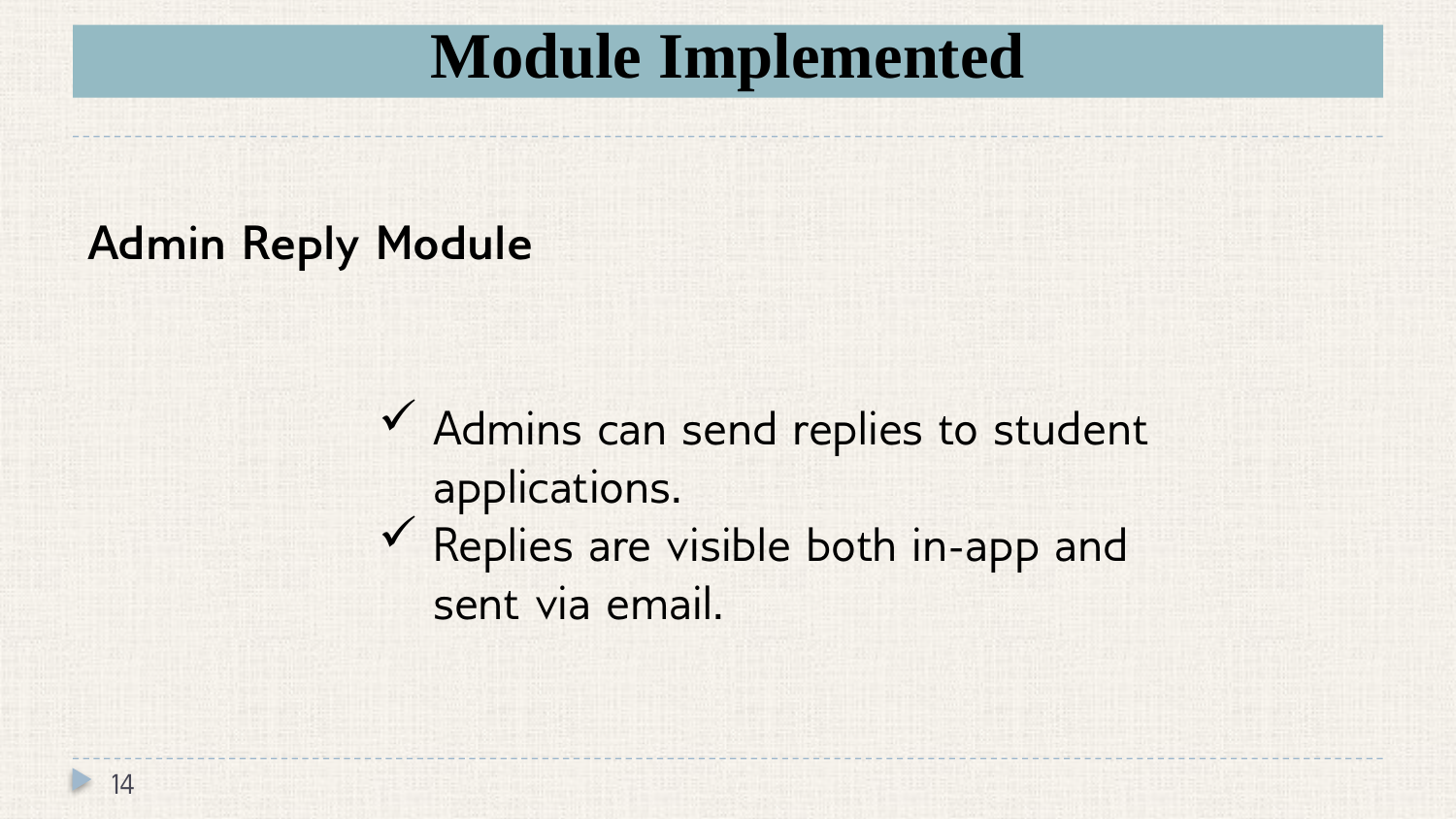

# Module Implemented
Admin Reply Module
Admins can send replies to student applications.
Replies are visible both in-app and sent via email.
14